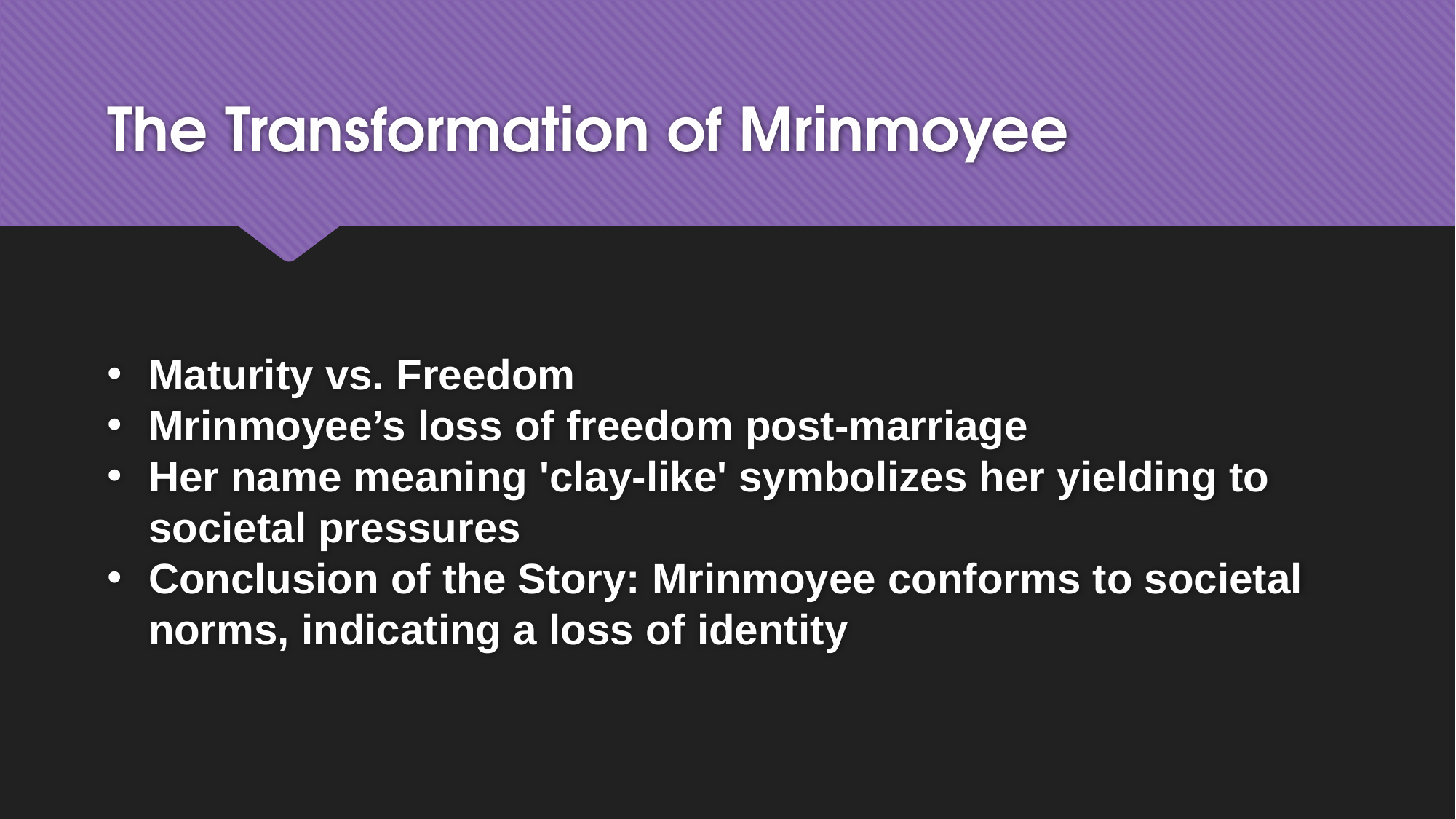

# The Transformation of Mrinmoyee
Maturity vs. Freedom
Mrinmoyee’s loss of freedom post-marriage
Her name meaning 'clay-like' symbolizes her yielding to societal pressures
Conclusion of the Story: Mrinmoyee conforms to societal norms, indicating a loss of identity